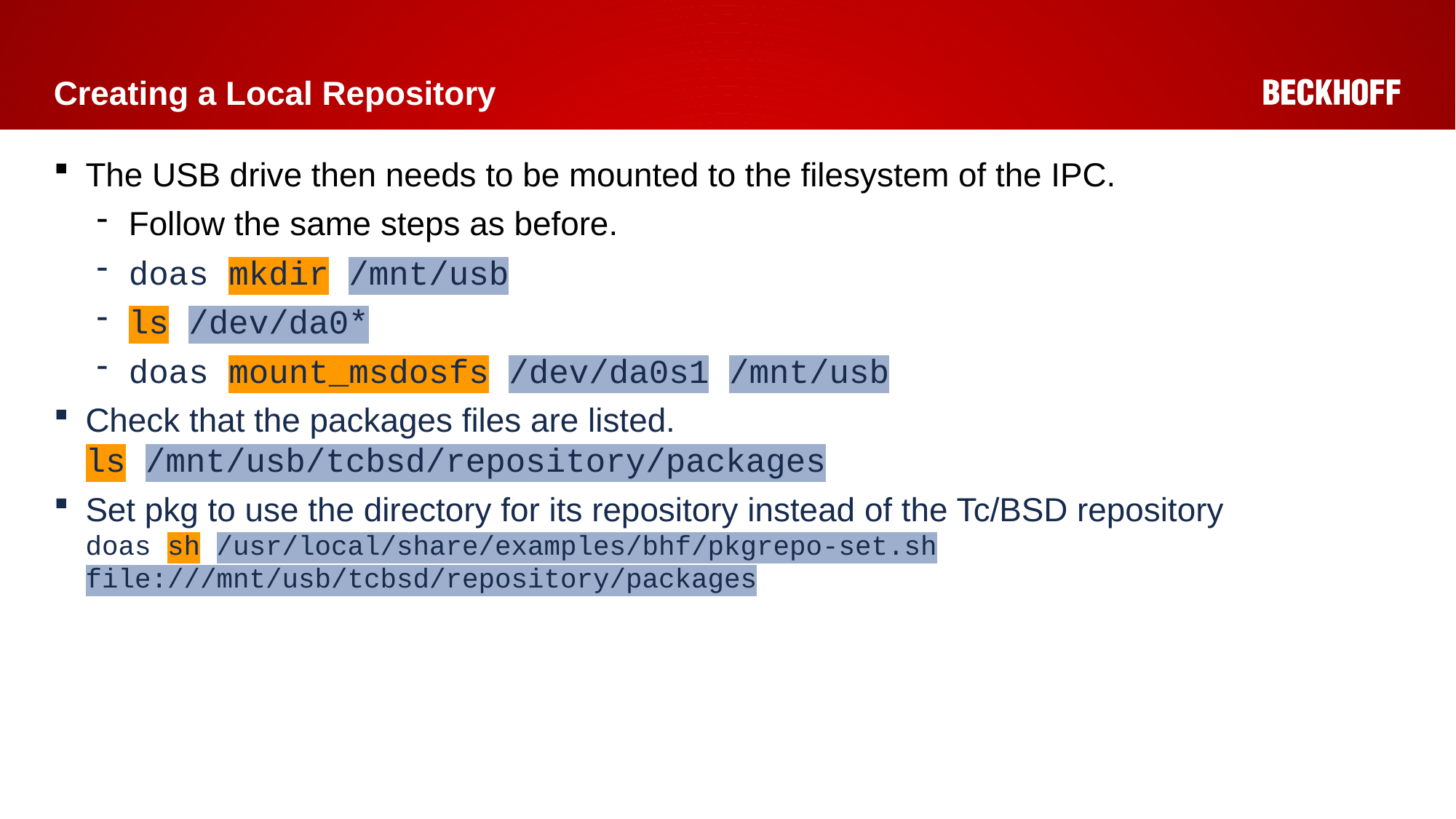

# Creating a Local Repository
The USB drive then needs to be mounted to the filesystem of the IPC.
Follow the same steps as before.
doas mkdir /mnt/usb
ls /dev/da0*
doas mount_msdosfs /dev/da0s1 /mnt/usb
Check that the packages files are listed.
ls /mnt/usb/tcbsd/repository/packages
Set pkg to use the directory for its repository instead of the Tc/BSD repository
doas sh /usr/local/share/examples/bhf/pkgrepo-set.sh file:///mnt/usb/tcbsd/repository/packages